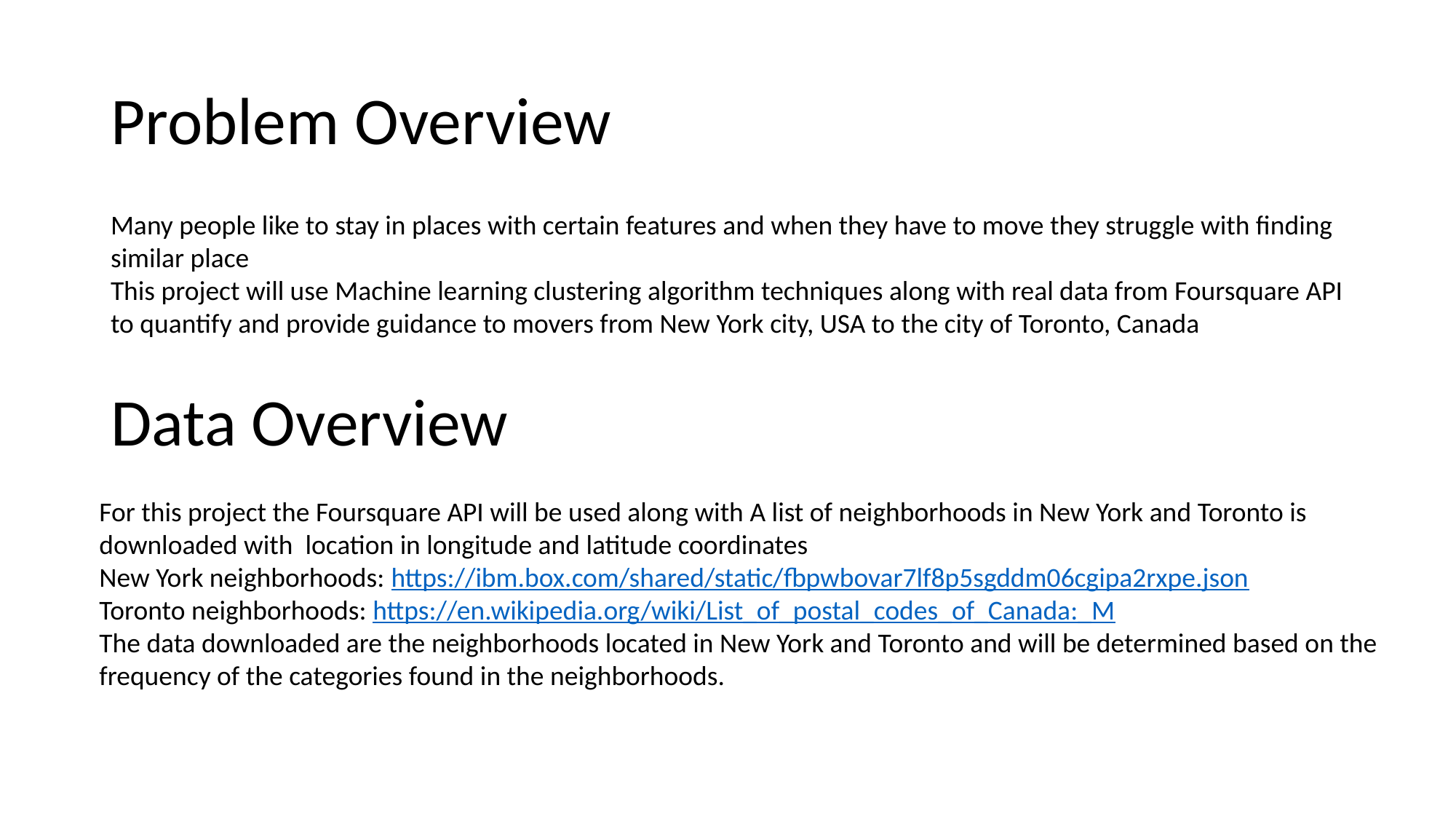

# Problem Overview
Many people like to stay in places with certain features and when they have to move they struggle with finding similar place
This project will use Machine learning clustering algorithm techniques along with real data from Foursquare API to quantify and provide guidance to movers from New York city, USA to the city of Toronto, Canada
Data Overview
For this project the Foursquare API will be used along with A list of neighborhoods in New York and Toronto is downloaded with  location in longitude and latitude coordinates
New York neighborhoods: https://ibm.box.com/shared/static/fbpwbovar7lf8p5sgddm06cgipa2rxpe.json
Toronto neighborhoods: https://en.wikipedia.org/wiki/List_of_postal_codes_of_Canada:_M
The data downloaded are the neighborhoods located in New York and Toronto and will be determined based on the frequency of the categories found in the neighborhoods.